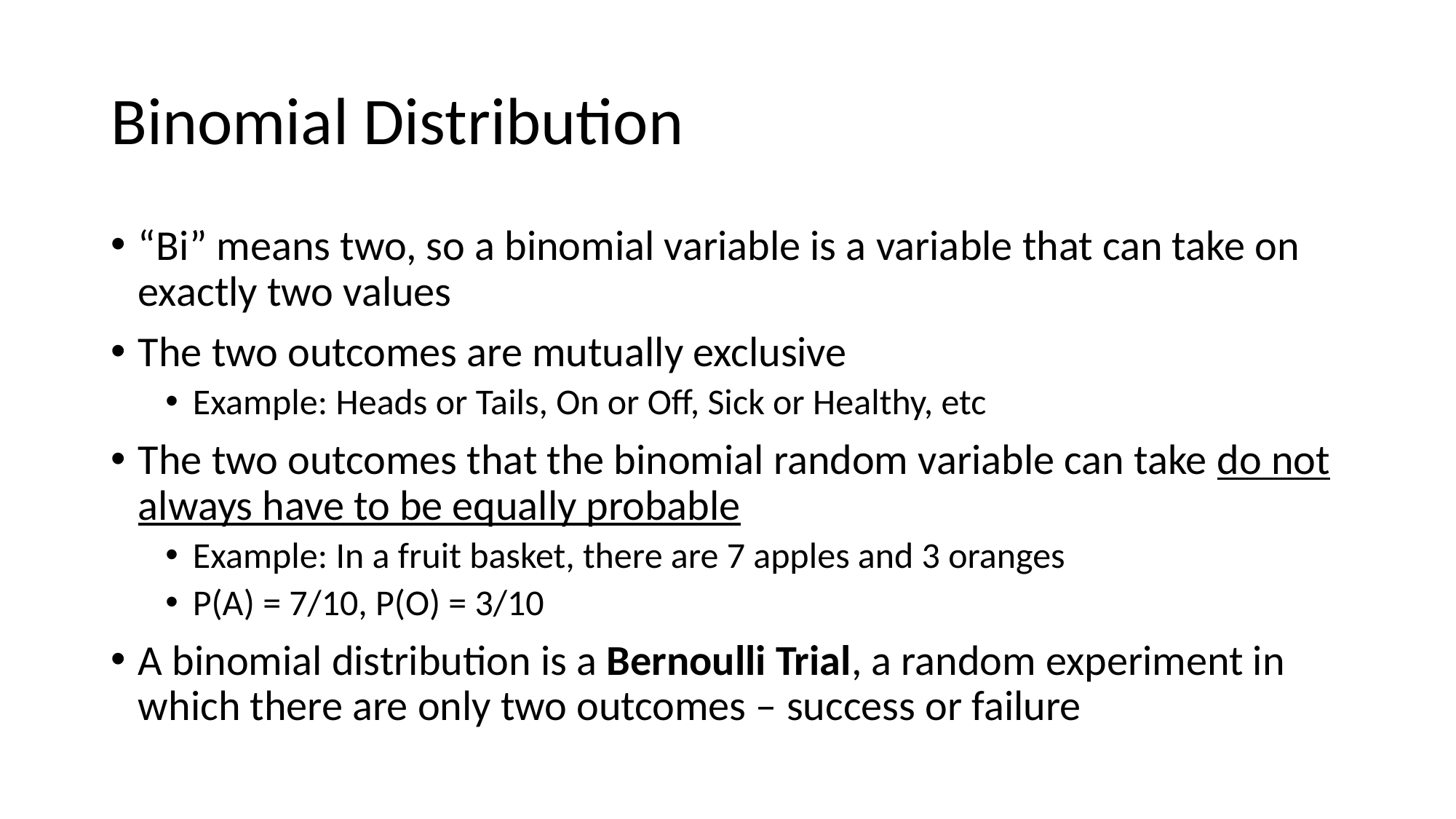

# Binomial Distribution
“Bi” means two, so a binomial variable is a variable that can take on exactly two values
The two outcomes are mutually exclusive
Example: Heads or Tails, On or Off, Sick or Healthy, etc
The two outcomes that the binomial random variable can take do not always have to be equally probable
Example: In a fruit basket, there are 7 apples and 3 oranges
P(A) = 7/10, P(O) = 3/10
A binomial distribution is a Bernoulli Trial, a random experiment in which there are only two outcomes – success or failure